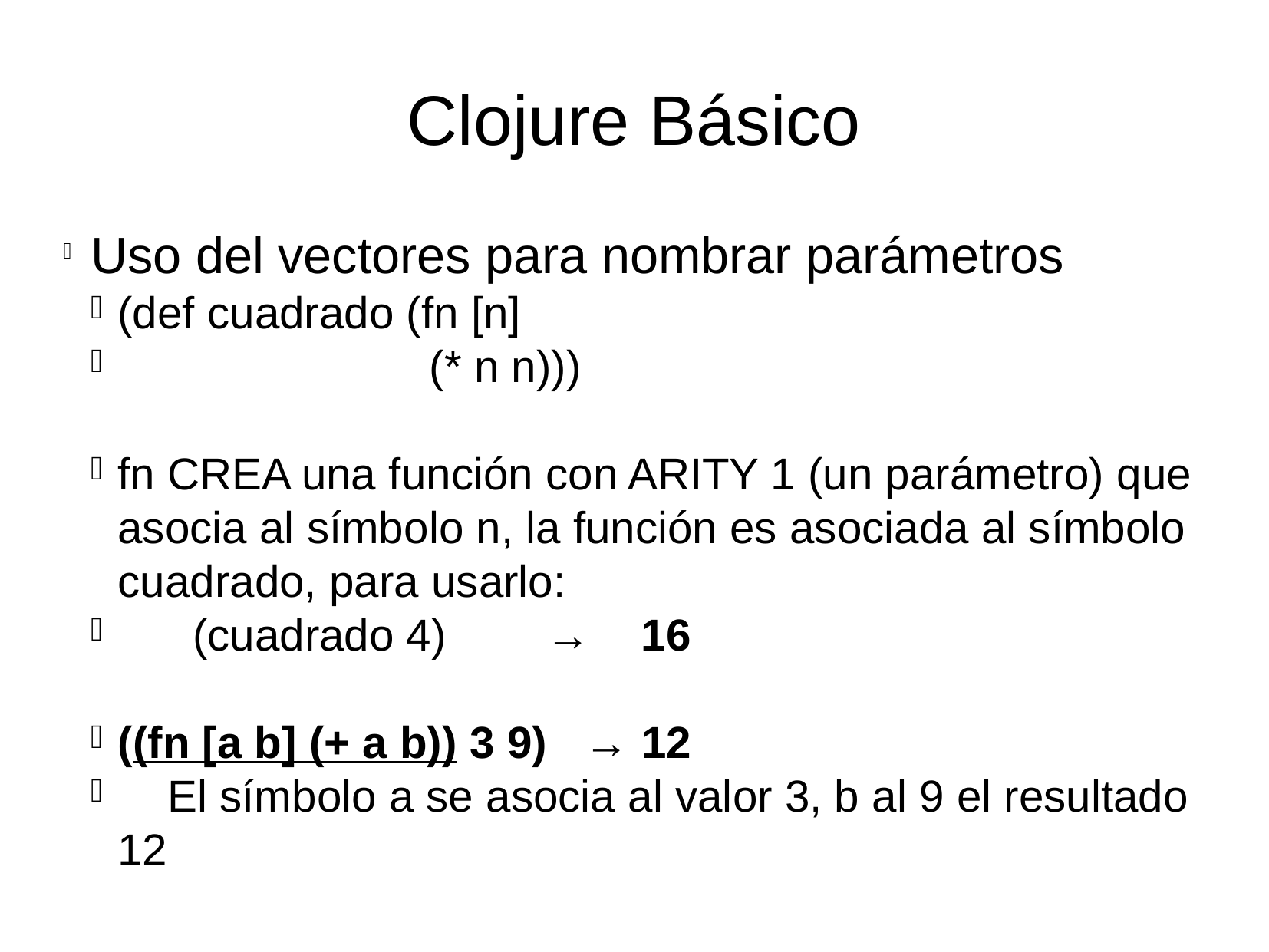

Clojure Básico
Uso del vectores para nombrar parámetros
(def cuadrado (fn [n]
                         (* n n)))

fn CREA una función con ARITY 1 (un parámetro) que asocia al símbolo n, la función es asociada al símbolo cuadrado, para usarlo:
      (cuadrado 4)        →    16

((fn [a b] (+ a b)) 3 9)   → 12
    El símbolo a se asocia al valor 3, b al 9 el resultado 12